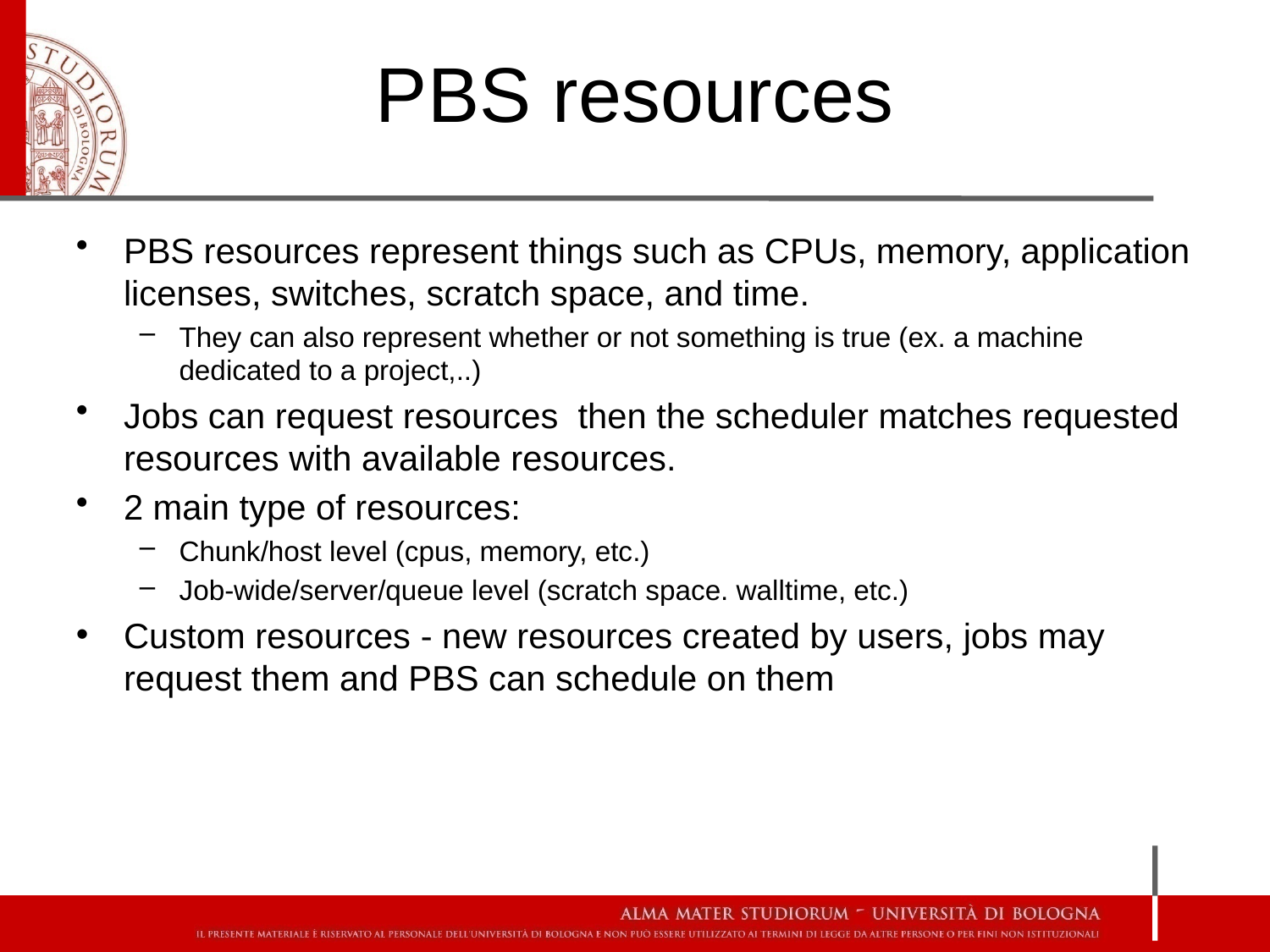

# PBS resources
PBS resources represent things such as CPUs, memory, application licenses, switches, scratch space, and time.
They can also represent whether or not something is true (ex. a machine dedicated to a project,..)
Jobs can request resources  then the scheduler matches requested resources with available resources.
2 main type of resources:
Chunk/host level (cpus, memory, etc.)
Job-wide/server/queue level (scratch space. walltime, etc.)
Custom resources - new resources created by users, jobs may request them and PBS can schedule on them